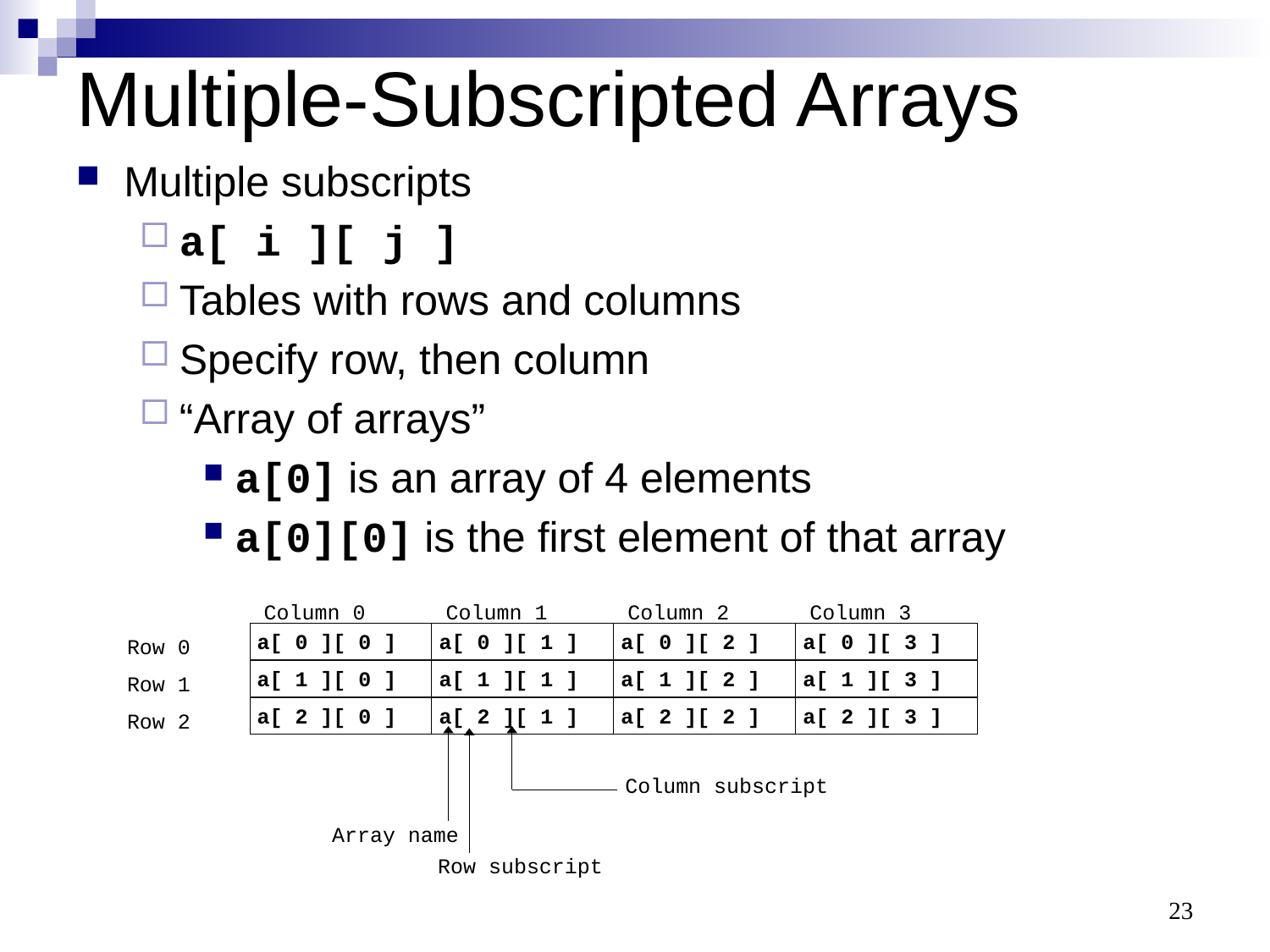

# Multiple-Subscripted Arrays
Multiple subscripts
a[ i ][ j ]
Tables with rows and columns
Specify row, then column
“Array of arrays”
a[0] is an array of 4 elements
a[0][0] is the first element of that array

Column 0

Column 1

Column 2

Column 3

a[ 0 ][ 0 ]

a[ 1 ][ 0 ]

a[ 2 ][ 0 ]

a[ 0 ][ 1 ]

a[ 1 ][ 1 ]

a[ 2 ][ 1 ]

a[ 0 ][ 2 ]

a[ 1 ][ 2 ]

a[ 2 ][ 2 ]

a[ 0 ][ 3 ]

a[ 1 ][ 3 ]

a[ 2 ][ 3 ]

Row 0

Row 1

Row 2

Column subscript

Array name

Row subscript

23